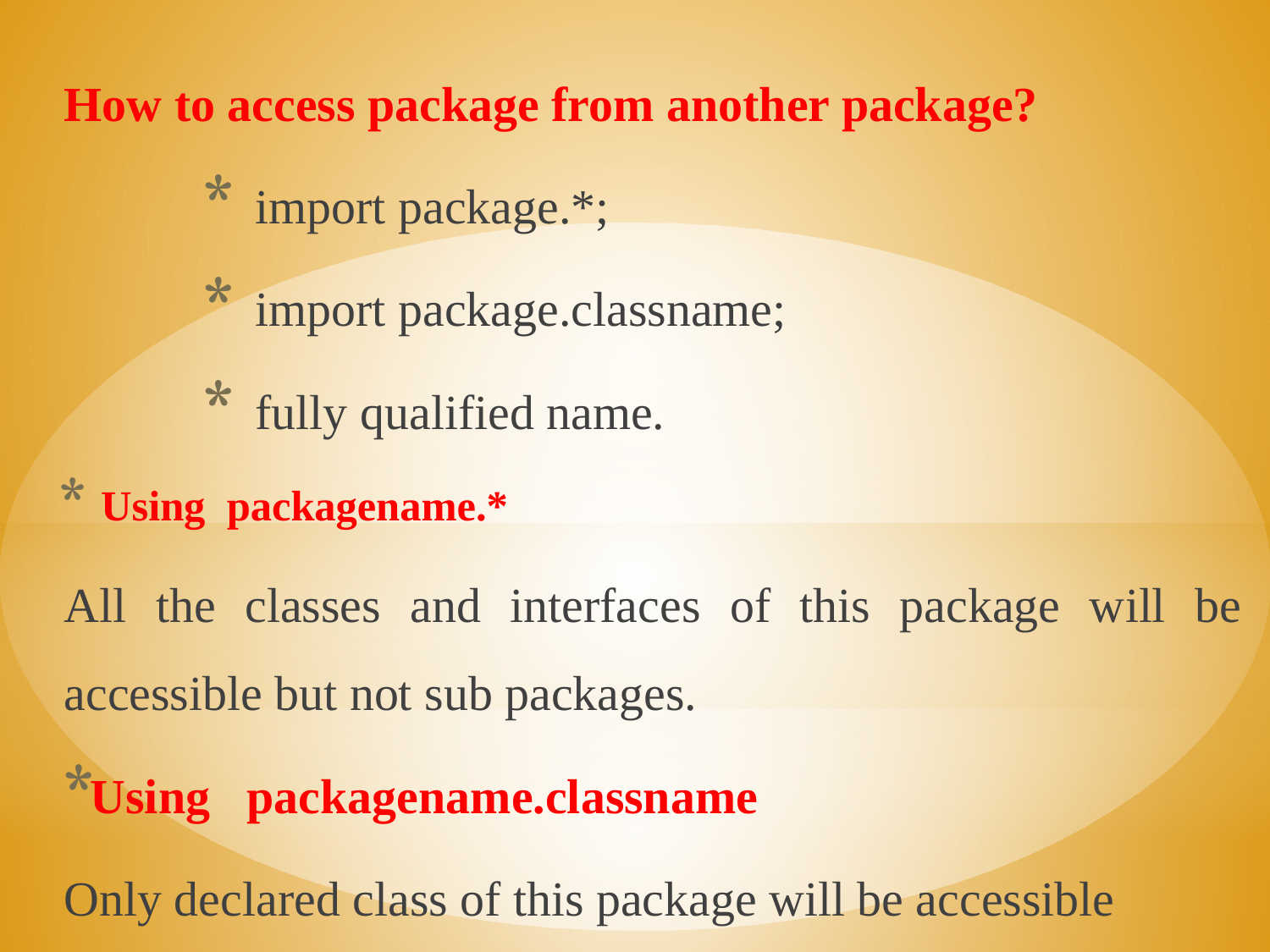

How to access package from another package?
import package.*;
import package.classname;
fully qualified name.
 Using  packagename.*
	All the classes and interfaces of this package will be accessible but not sub packages.
Using   packagename.classname
	Only declared class of this package will be accessible